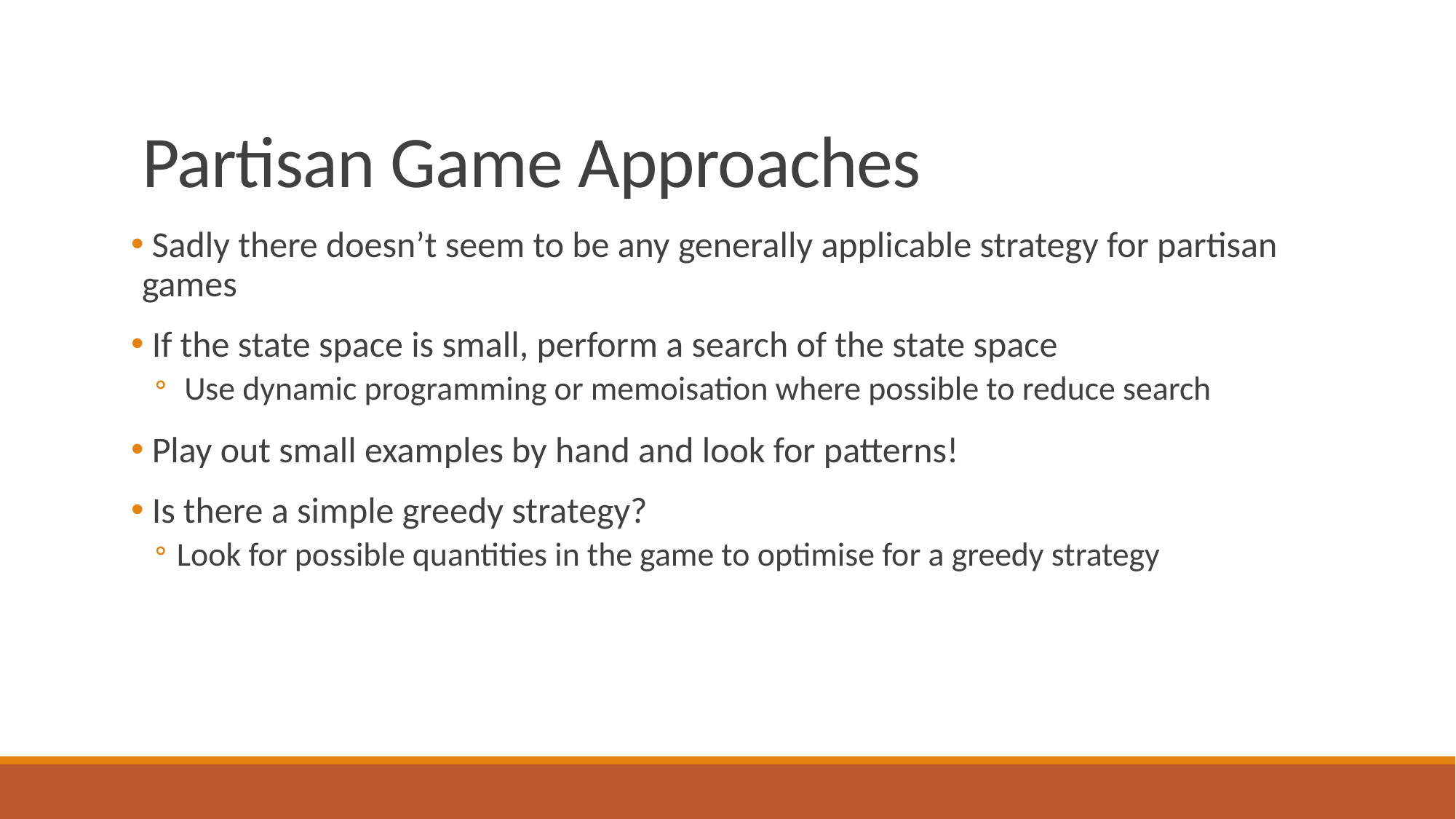

# Partisan Game Approaches
 Sadly there doesn’t seem to be any generally applicable strategy for partisan games
 If the state space is small, perform a search of the state space
 Use dynamic programming or memoisation where possible to reduce search
 Play out small examples by hand and look for patterns!
 Is there a simple greedy strategy?
Look for possible quantities in the game to optimise for a greedy strategy